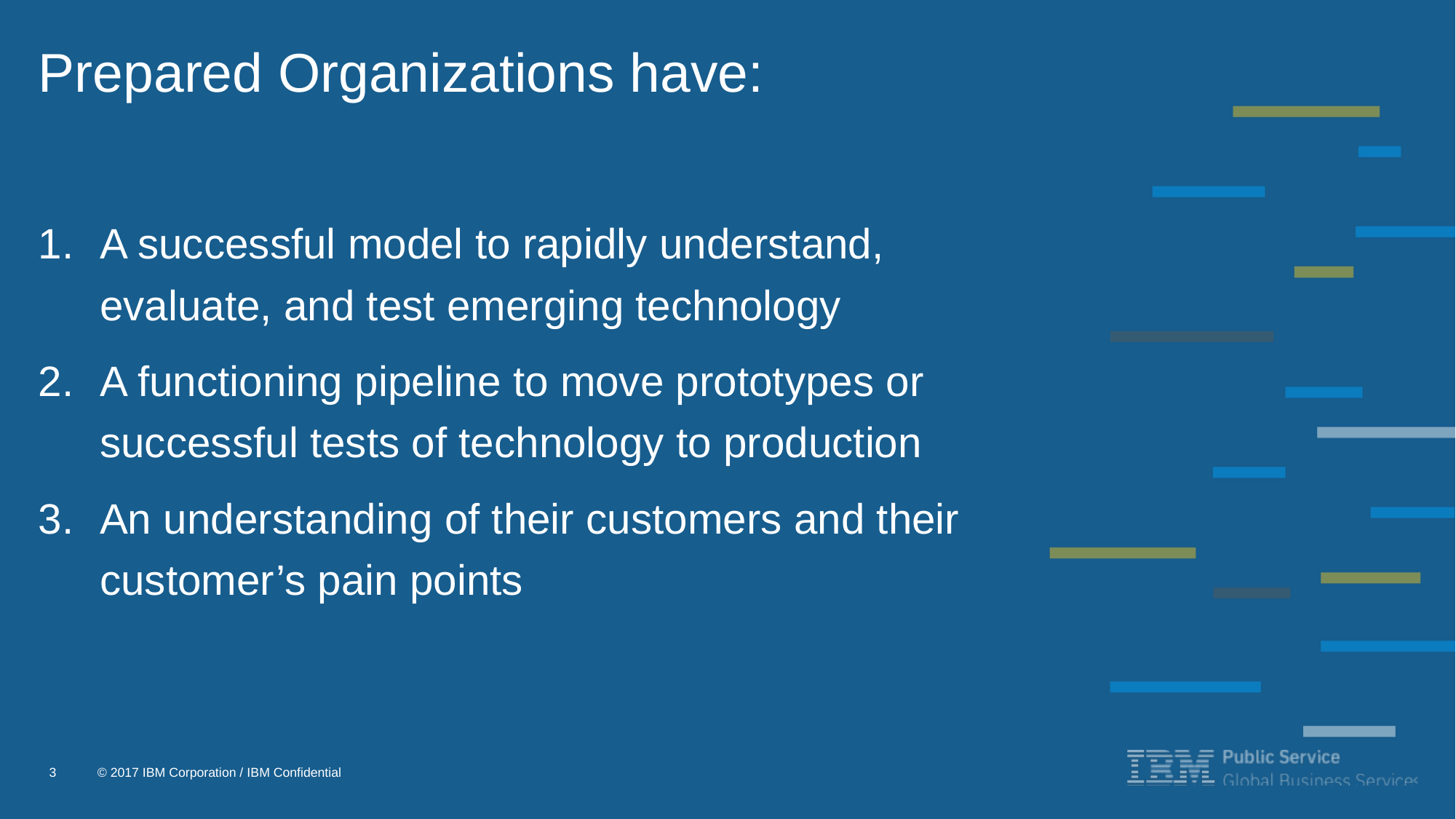

Prepared Organizations have:
A successful model to rapidly understand, evaluate, and test emerging technology
A functioning pipeline to move prototypes or successful tests of technology to production
An understanding of their customers and their customer’s pain points

3
© 2017 IBM Corporation / IBM Confidential